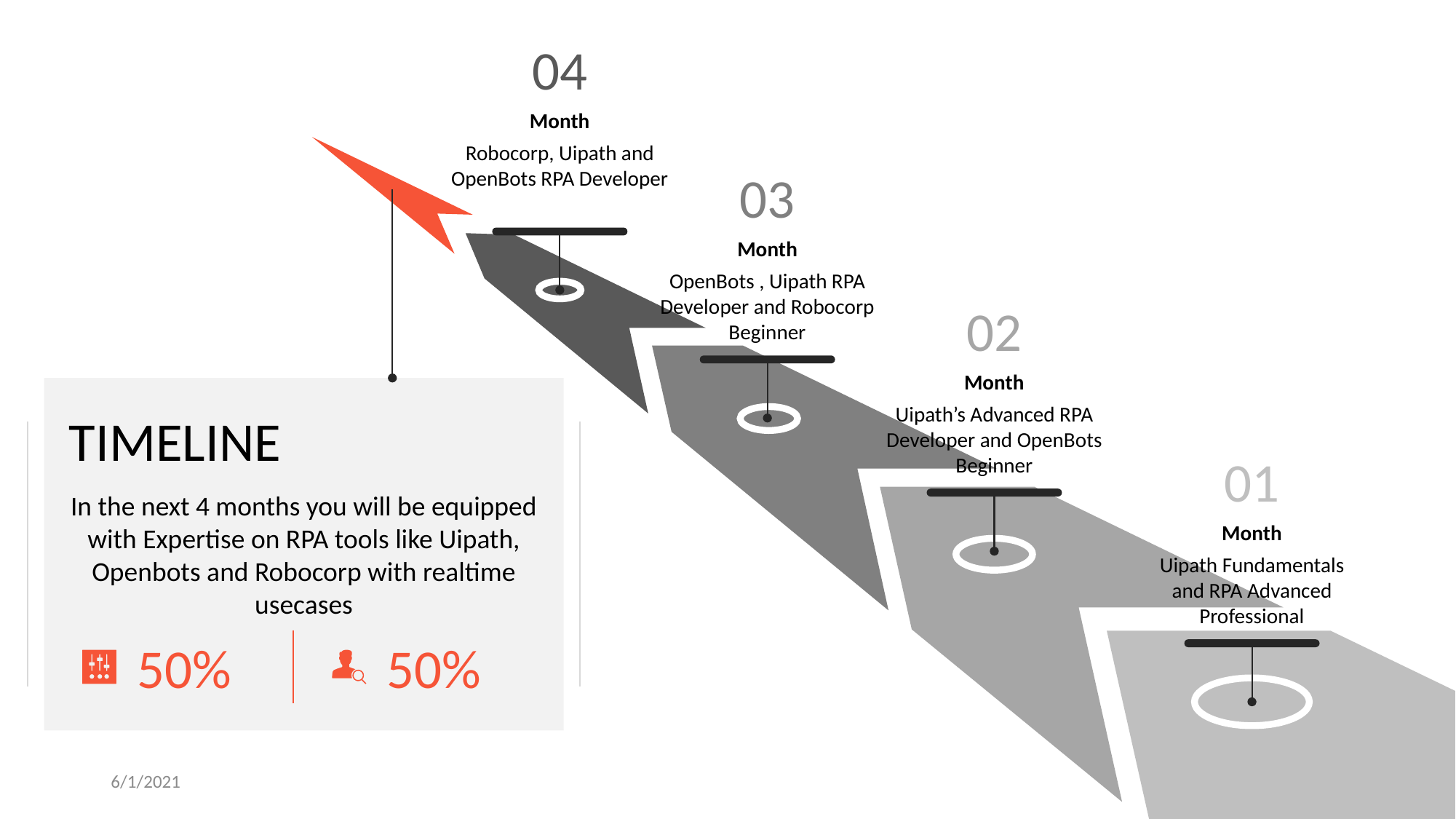

04
Month
Robocorp, Uipath and OpenBots RPA Developer

03
Month
OpenBots , Uipath RPA Developer and Robocorp Beginner

02
Month
Uipath’s Advanced RPA Developer and OpenBots Beginner

In the next 4 months you will be equipped with Expertise on RPA tools like Uipath, Openbots and Robocorp with realtime usecases

TIMELINE
01
Month
Uipath Fundamentals and RPA Advanced Professional

50%
50%

6/1/2021